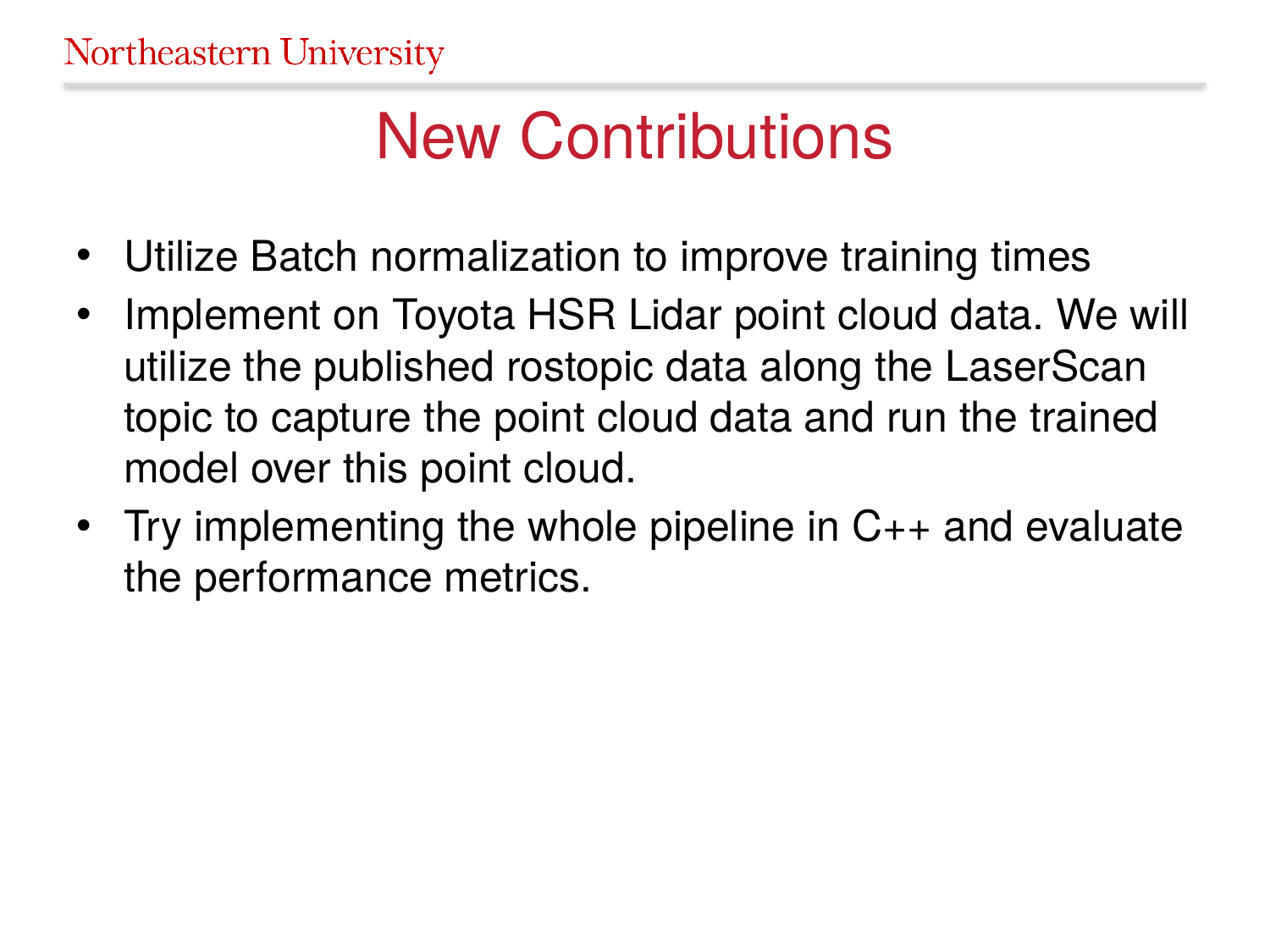

# New Contributions
Utilize Batch normalization to improve training times
Implement on Toyota HSR Lidar point cloud data. We will utilize the published rostopic data along the LaserScan topic to capture the point cloud data and run the trained model over this point cloud.
Try implementing the whole pipeline in C++ and evaluate the performance metrics.